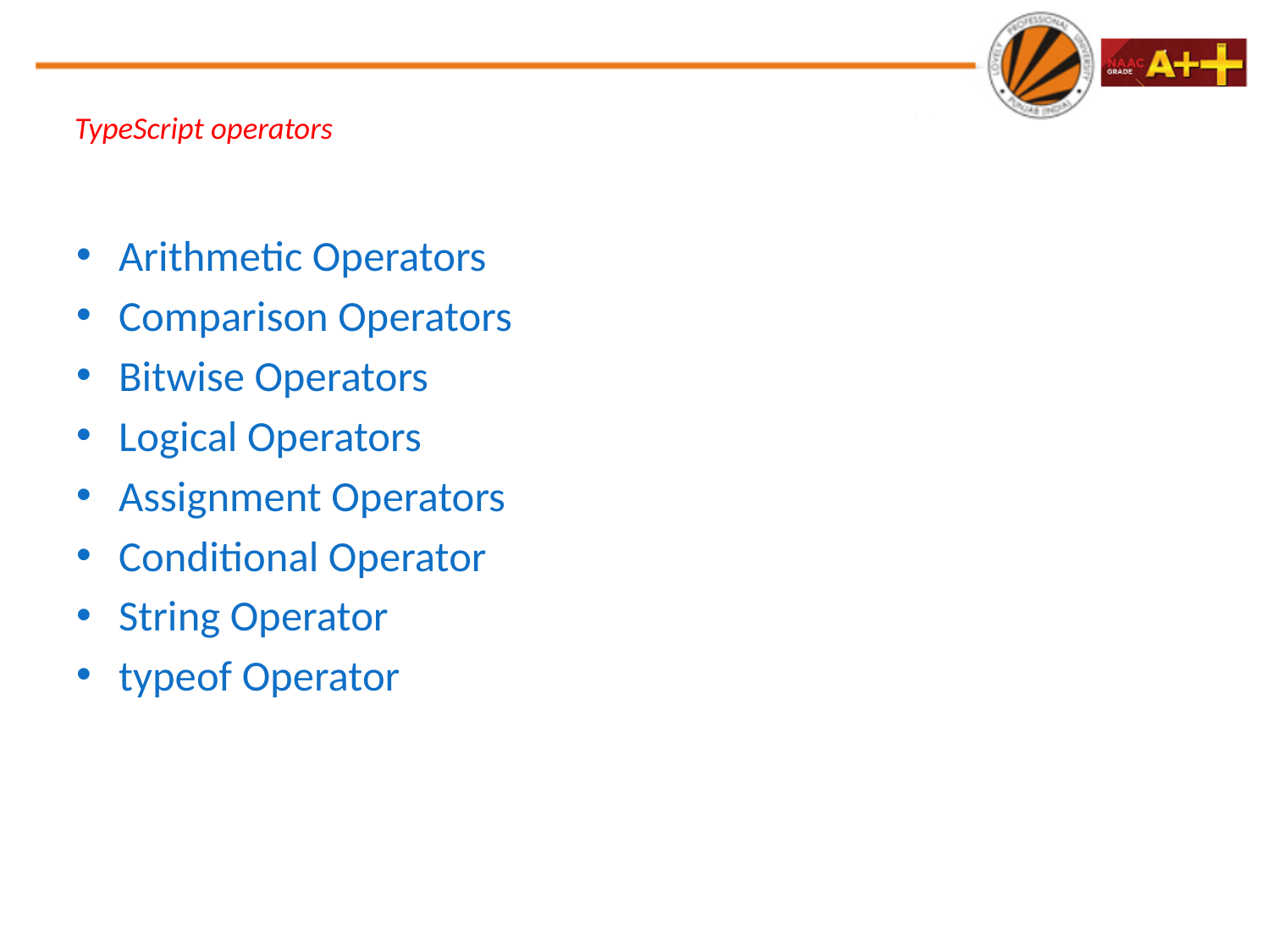

# TypeScript operators
Arithmetic Operators
Comparison Operators
Bitwise Operators
Logical Operators
Assignment Operators
Conditional Operator
String Operator
typeof Operator